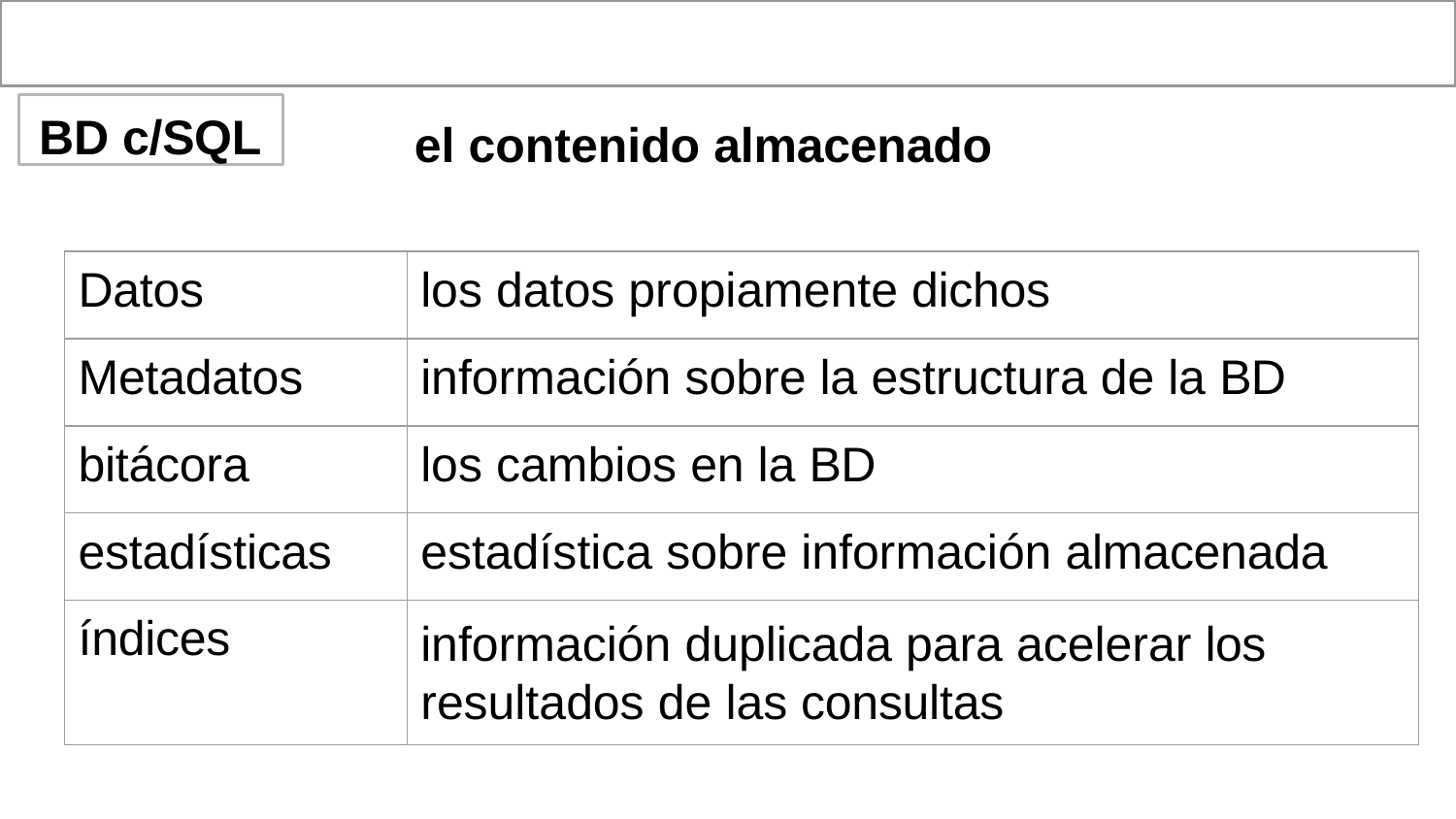

BD c/SQL
el contenido almacenado
| Datos | los datos propiamente dichos |
| --- | --- |
| Metadatos | información sobre la estructura de la BD |
| bitácora | los cambios en la BD |
| estadísticas | estadística sobre información almacenada |
| índices | información duplicada para acelerar los resultados de las consultas |